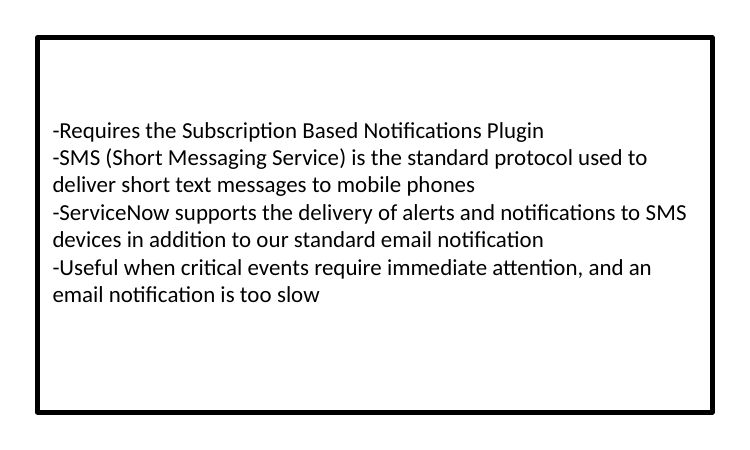

-Requires the Subscription Based Notifications Plugin
-SMS (Short Messaging Service) is the standard protocol used to deliver short text messages to mobile phones
-ServiceNow supports the delivery of alerts and notifications to SMS devices in addition to our standard email notification
-Useful when critical events require immediate attention, and an email notification is too slow